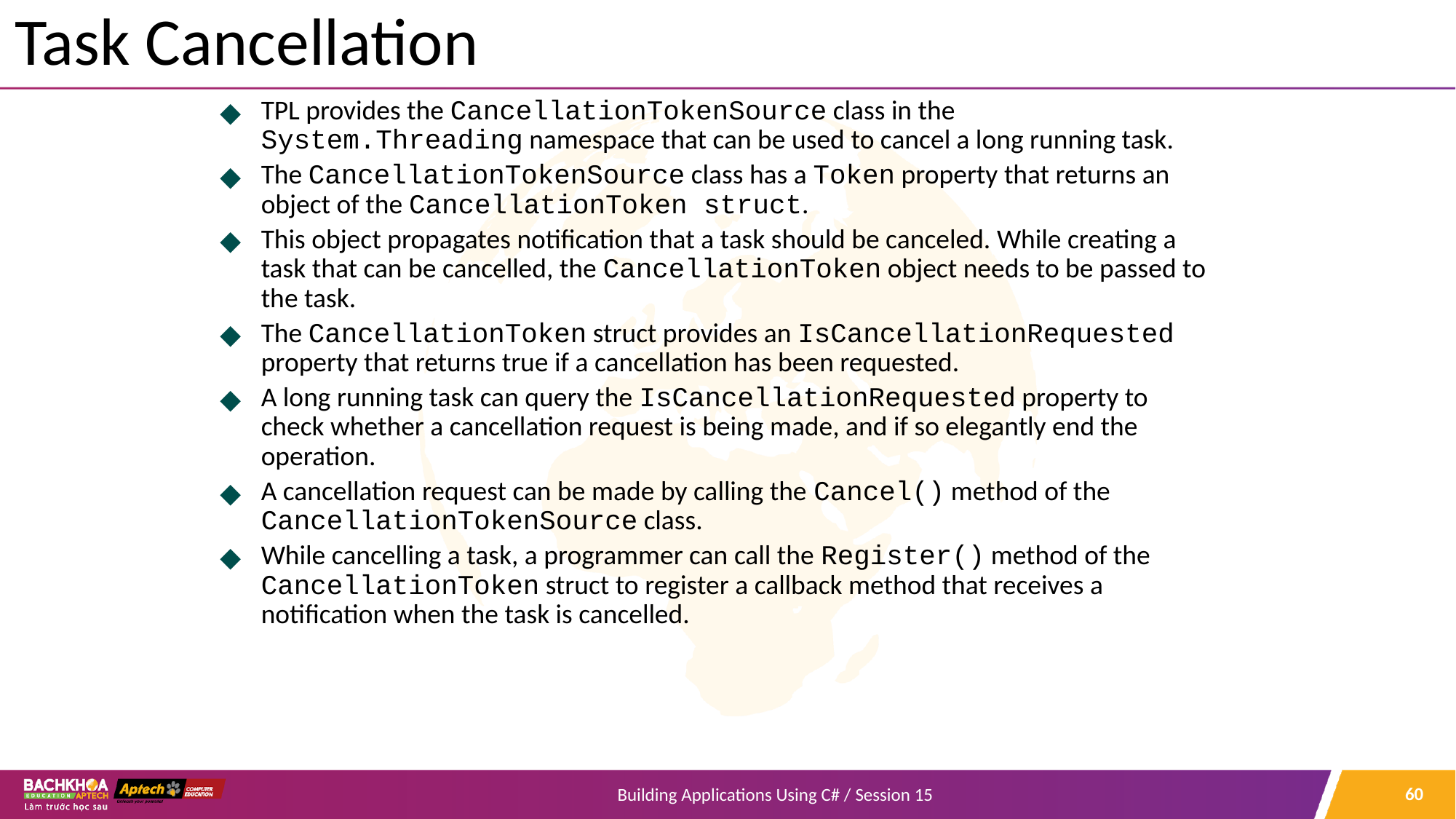

# Task Cancellation
TPL provides the CancellationTokenSource class in the System.Threading namespace that can be used to cancel a long running task.
The CancellationTokenSource class has a Token property that returns an object of the CancellationToken struct.
This object propagates notification that a task should be canceled. While creating a task that can be cancelled, the CancellationToken object needs to be passed to the task.
The CancellationToken struct provides an IsCancellationRequested property that returns true if a cancellation has been requested.
A long running task can query the IsCancellationRequested property to check whether a cancellation request is being made, and if so elegantly end the operation.
A cancellation request can be made by calling the Cancel() method of the CancellationTokenSource class.
While cancelling a task, a programmer can call the Register() method of the CancellationToken struct to register a callback method that receives a notification when the task is cancelled.

60
Building Applications Using C# / Session 15